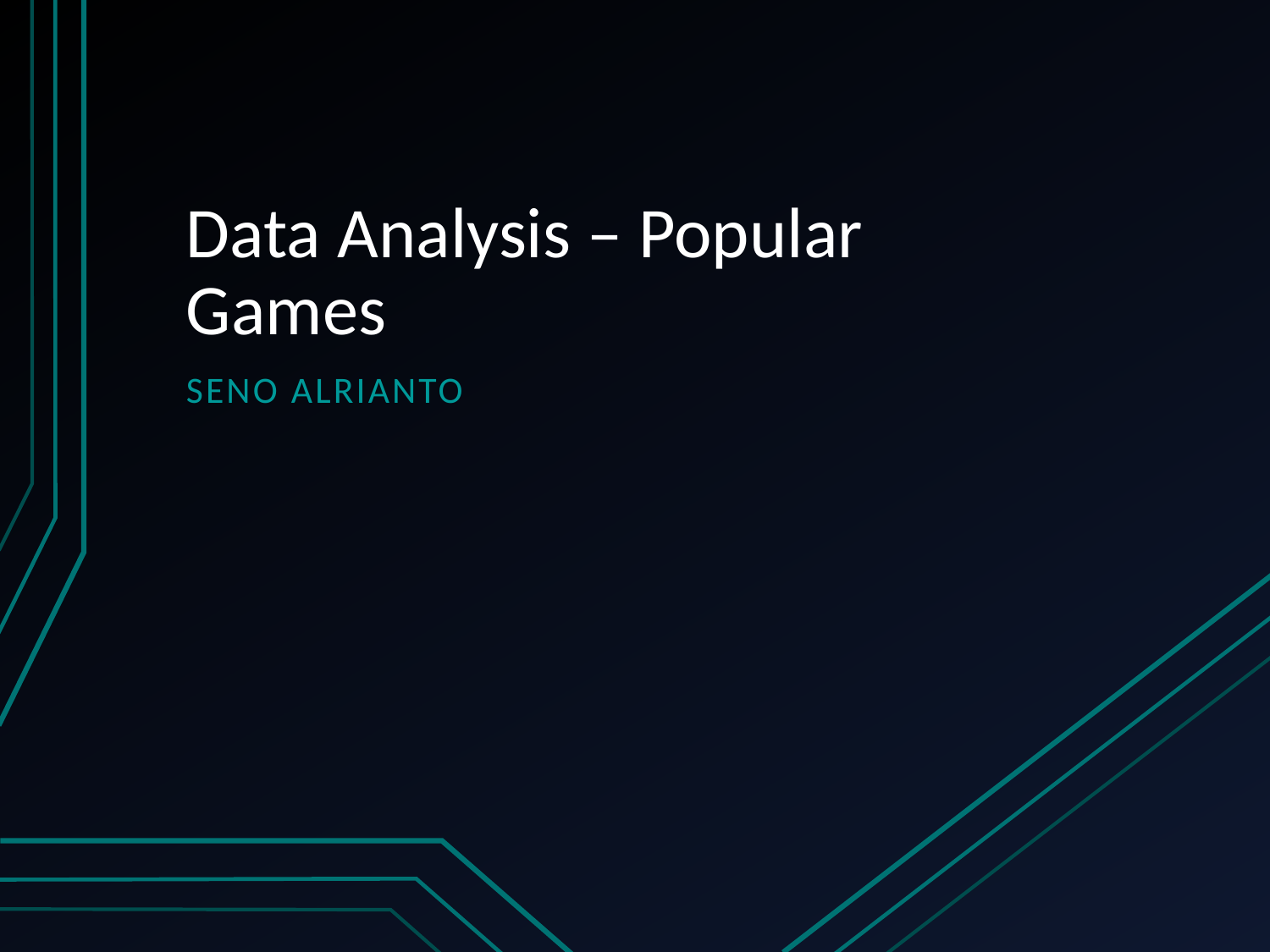

# Data Analysis – Popular Games
Seno alrianto